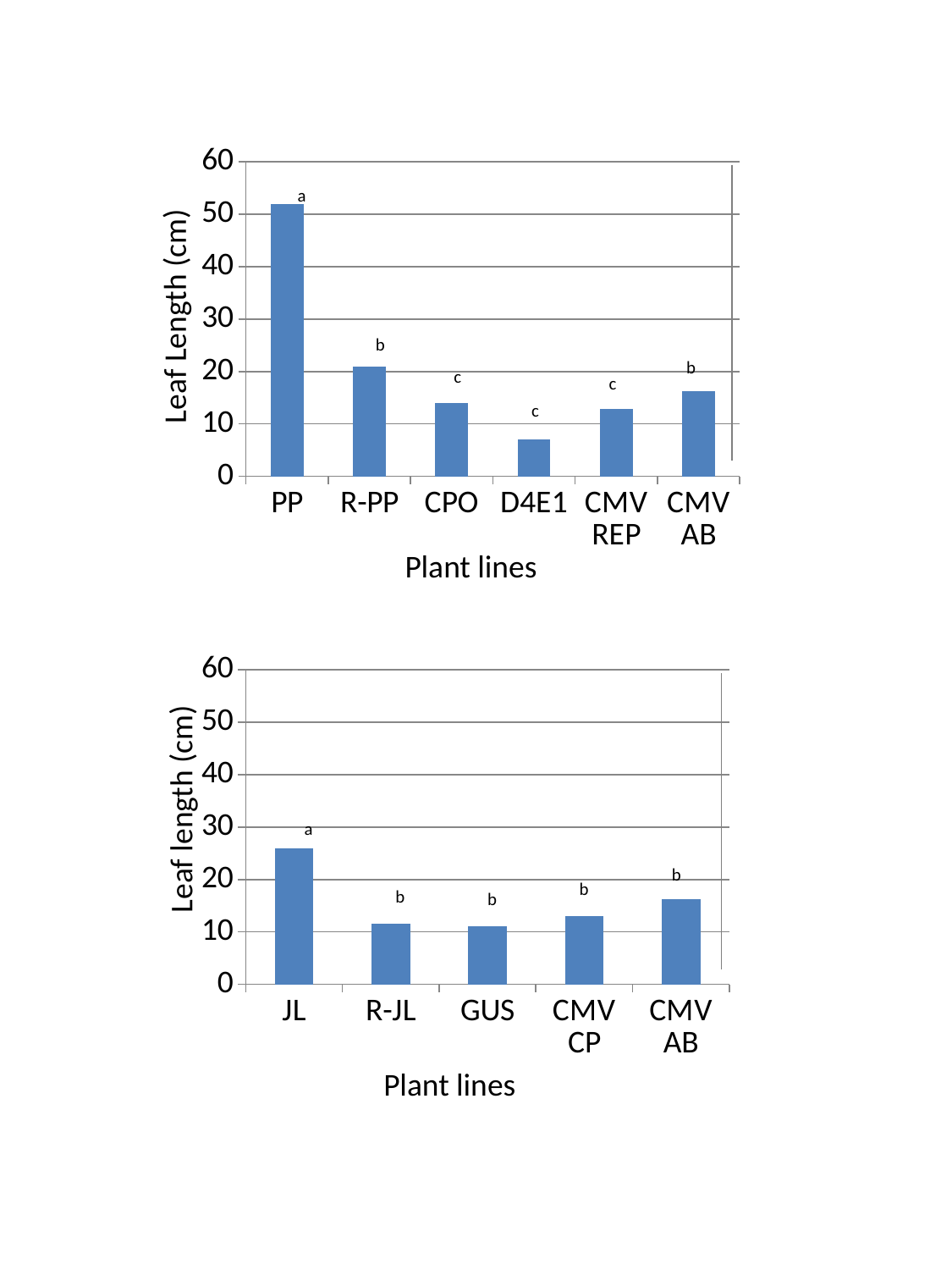

### Chart

| Category | Column1 |
|---|---|
| PP | 52.0 |
| R-PP | 21.0 |
| CPO | 14.0 |
| D4E1 | 7.0 |
| CMV REP | 12.8 |
| CMV AB | 16.2 |
a
Leaf Length (cm)
b
b
c
c
c
Plant lines

### Chart

| Category | Column1 |
|---|---|
| JL | 26.0 |
| R-JL | 11.6 |
| GUS | 11.1 |
| CMV CP | 13.1 |
| CMV AB | 16.3 |
Leaf length (cm)
a
b
b
b
b
Plant lines